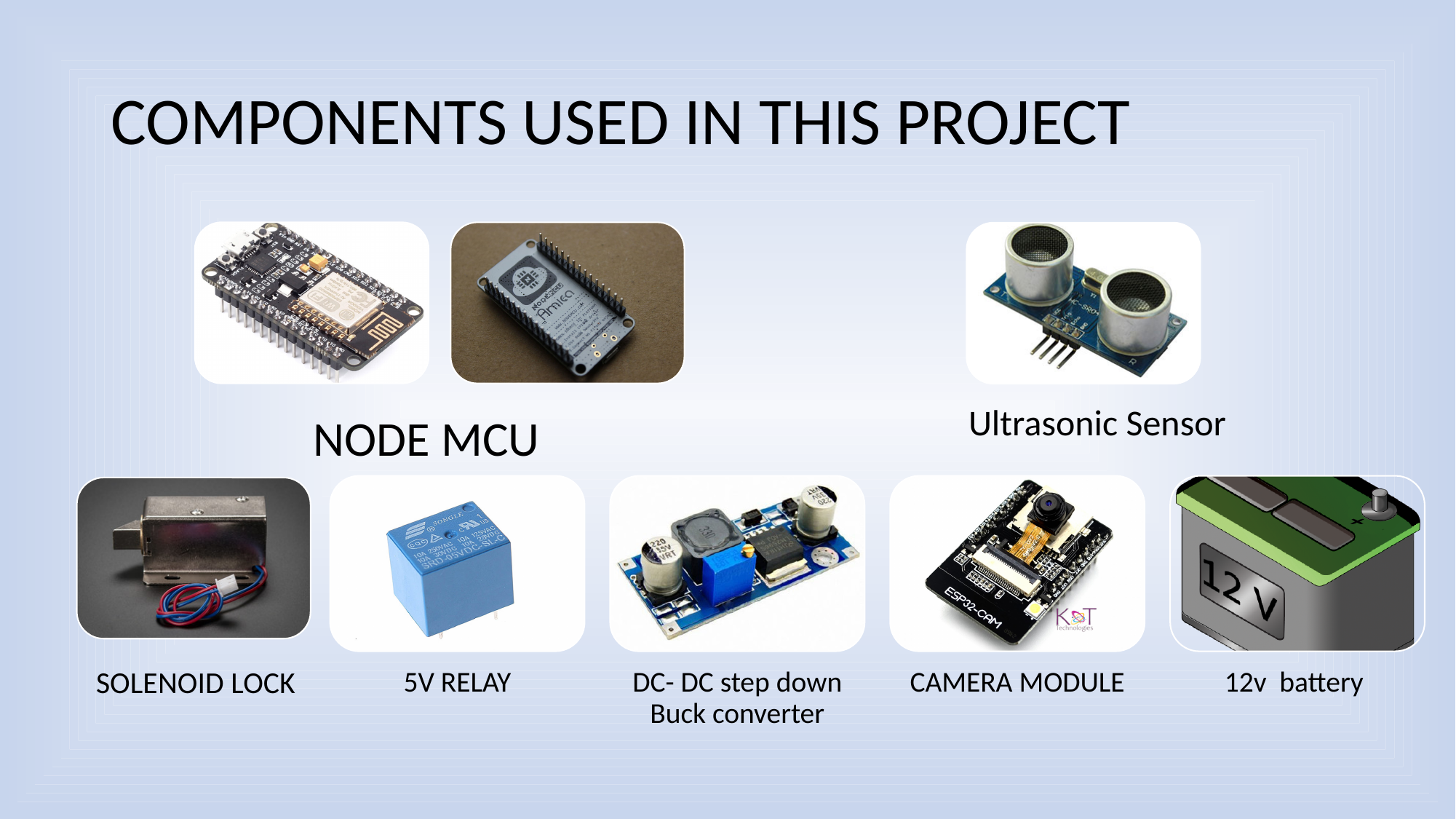

# COMPONENTS USED IN THIS PROJECT
NODE MCU

Ultrasonic Sensor

SOLENOID LOCK
5V RELAY
DC- DC step down Buck converter
CAMERA MODULE
12v  battery